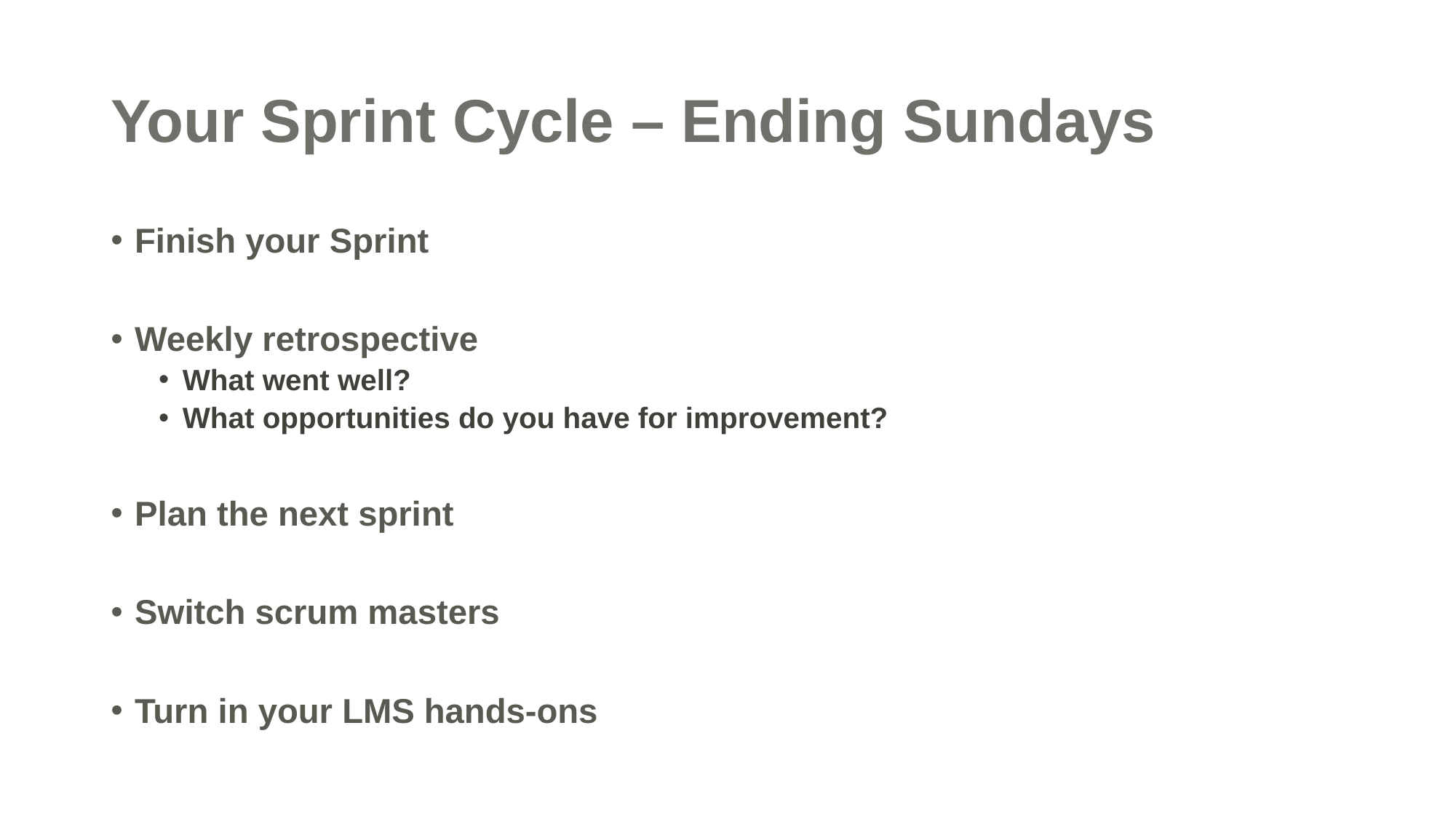

# Your Sprint Cycle – Ending Sundays
Finish your Sprint

Weekly retrospective
What went well?
What opportunities do you have for improvement?

Plan the next sprint

Switch scrum masters

Turn in your LMS hands-ons